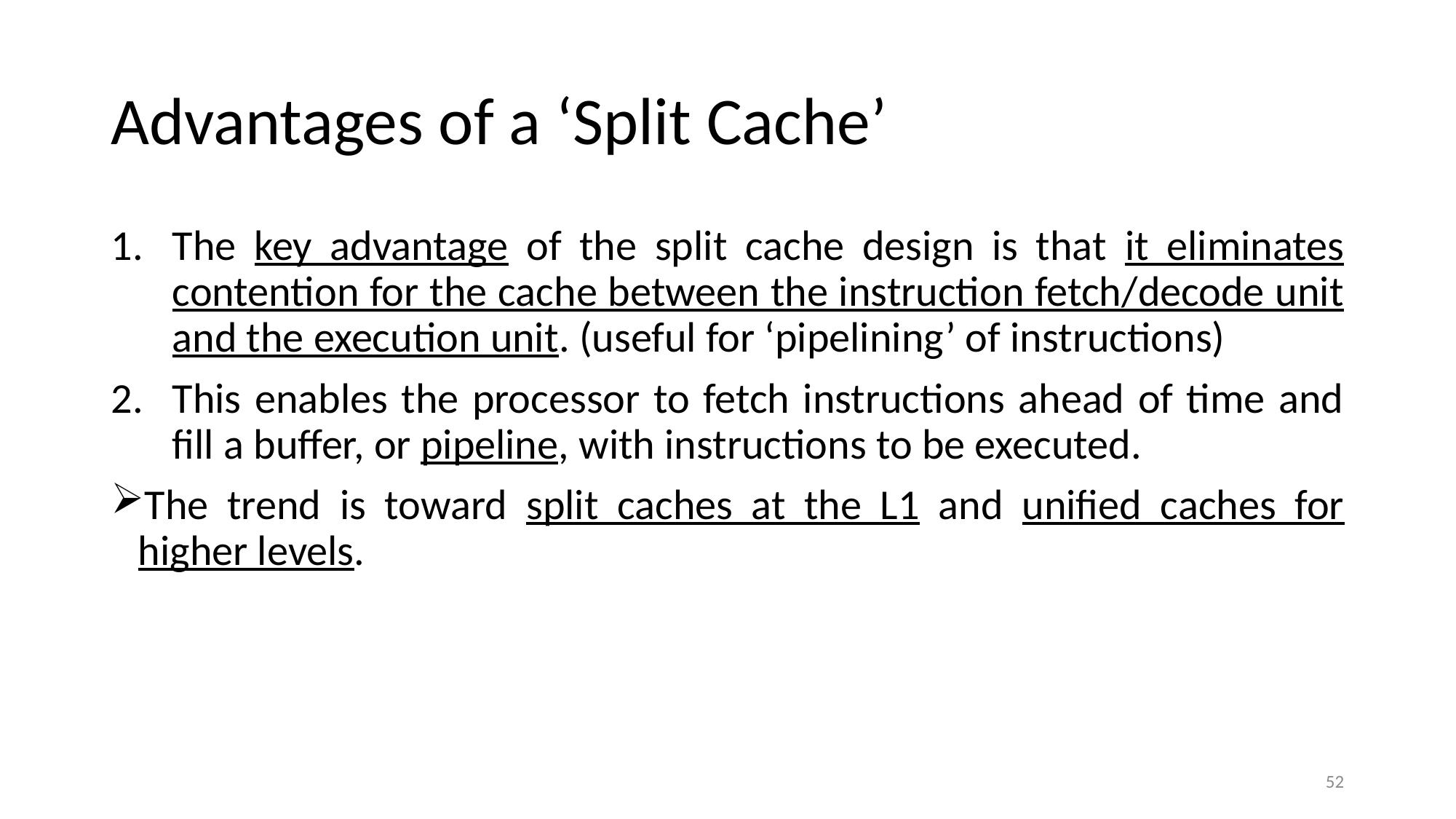

# Advantages of a ‘Split Cache’
The key advantage of the split cache design is that it eliminates contention for the cache between the instruction fetch/decode unit and the execution unit. (useful for ‘pipelining’ of instructions)
This enables the processor to fetch instructions ahead of time and fill a buffer, or pipeline, with instructions to be executed.
The trend is toward split caches at the L1 and unified caches for higher levels.

52